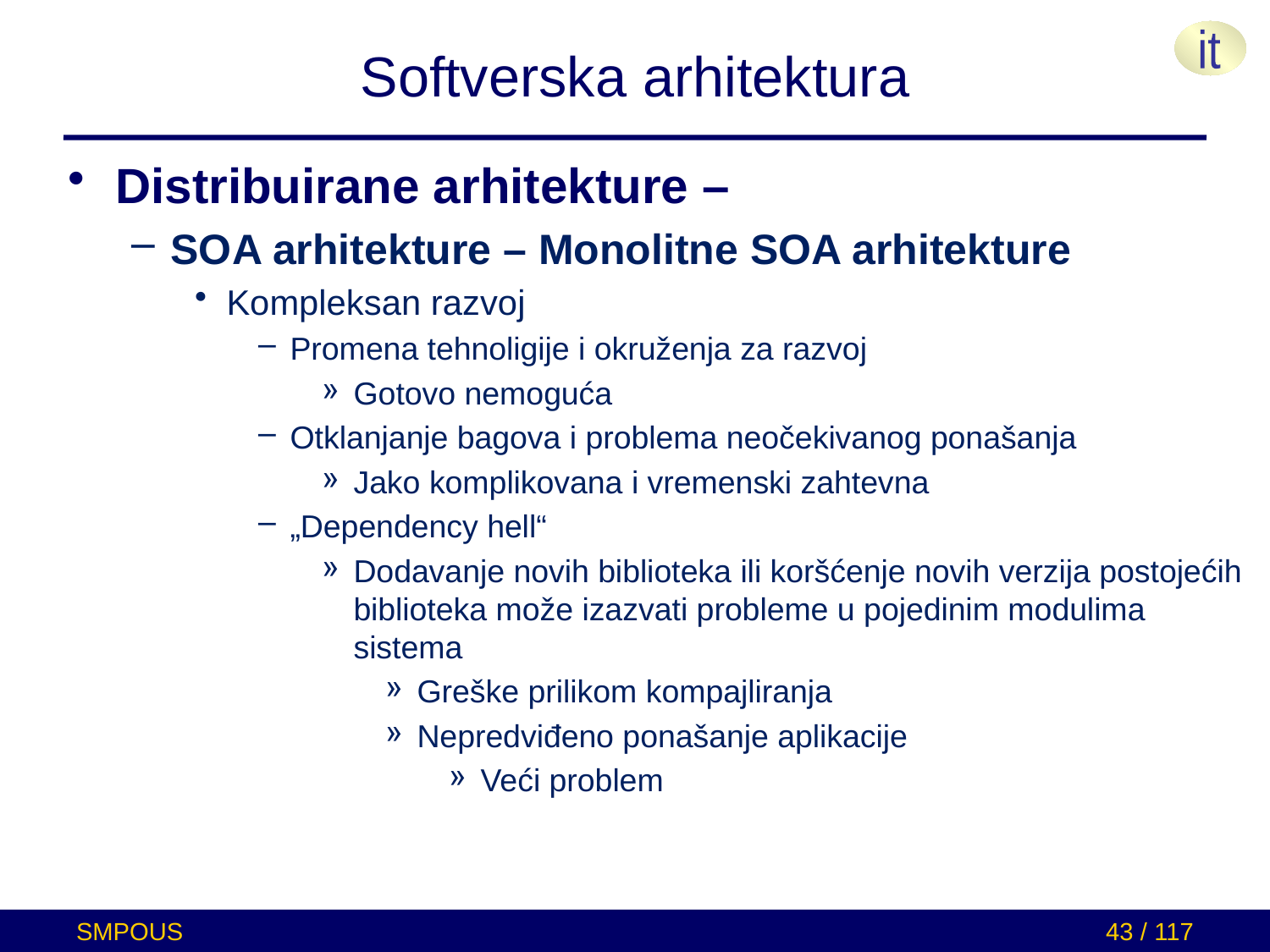

# Softverska arhitektura
Distribuirane arhitekture –
SOA arhitekture – Monolitne SOA arhitekture
Kompleksan razvoj
Promena tehnoligije i okruženja za razvoj
Gotovo nemoguća
Otklanjanje bagova i problema neočekivanog ponašanja
Jako komplikovana i vremenski zahtevna
„Dependency hell“
Dodavanje novih biblioteka ili koršćenje novih verzija postojećih biblioteka može izazvati probleme u pojedinim modulima sistema
Greške prilikom kompajliranja
Nepredviđeno ponašanje aplikacije
Veći problem
SMPOUS
43 / 117